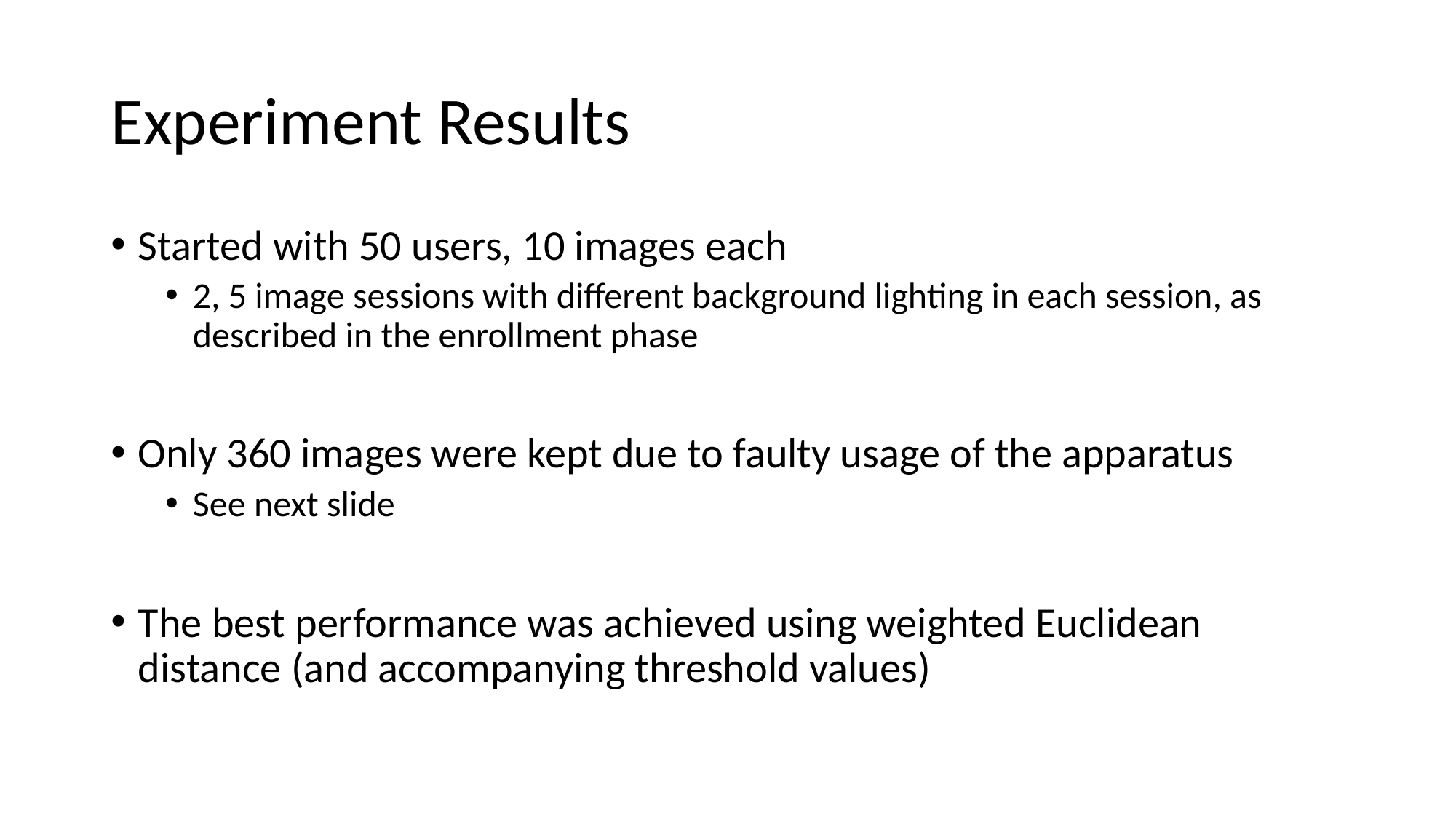

# Experiment Results
Started with 50 users, 10 images each
2, 5 image sessions with different background lighting in each session, as described in the enrollment phase

Only 360 images were kept due to faulty usage of the apparatus
See next slide

The best performance was achieved using weighted Euclidean distance (and accompanying threshold values)